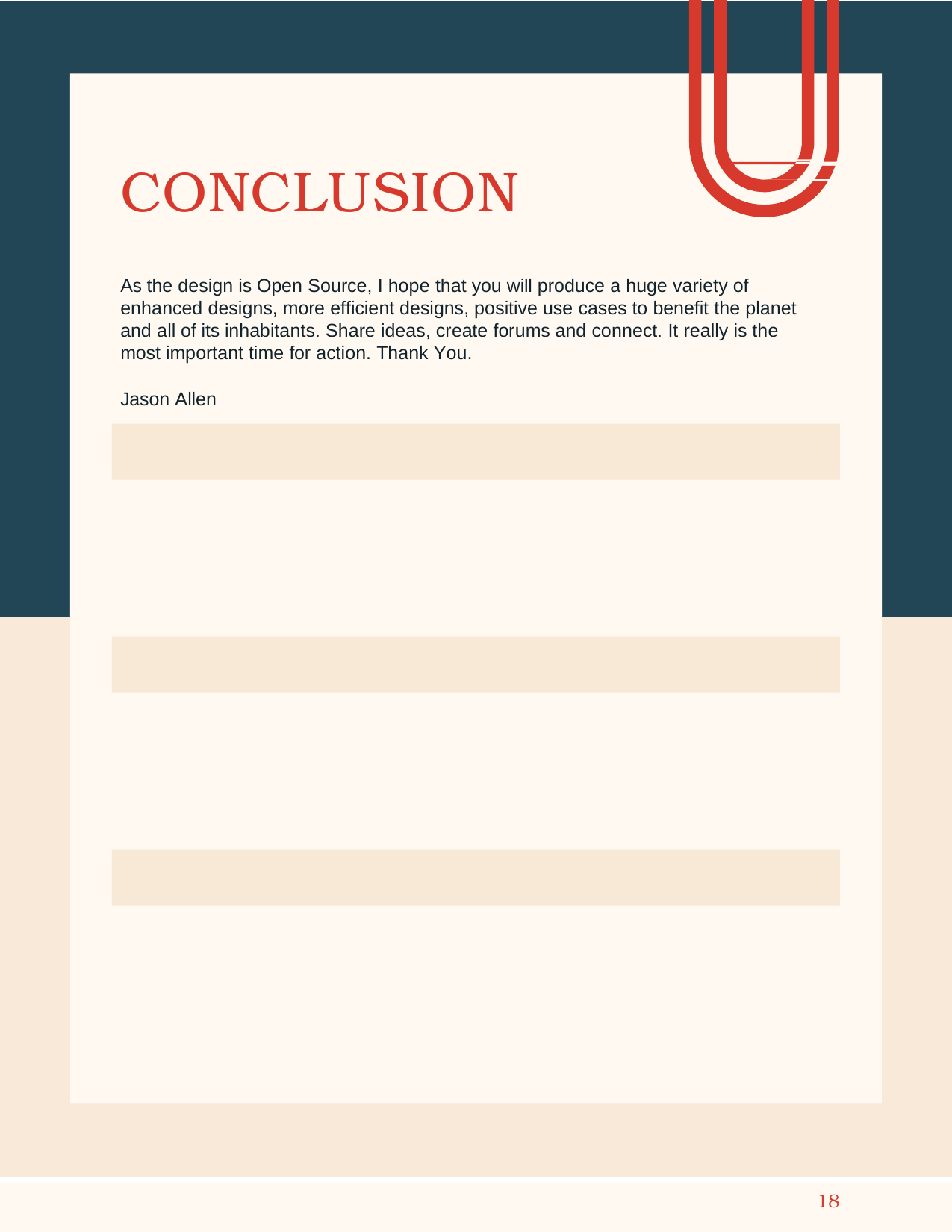

# CONCLUSION
As the design is Open Source, I hope that you will produce a huge variety of enhanced designs, more efficient designs, positive use cases to benefit the planet and all of its inhabitants. Share ideas, create forums and connect. It really is the most important time for action. Thank You.

Jason Allen

18